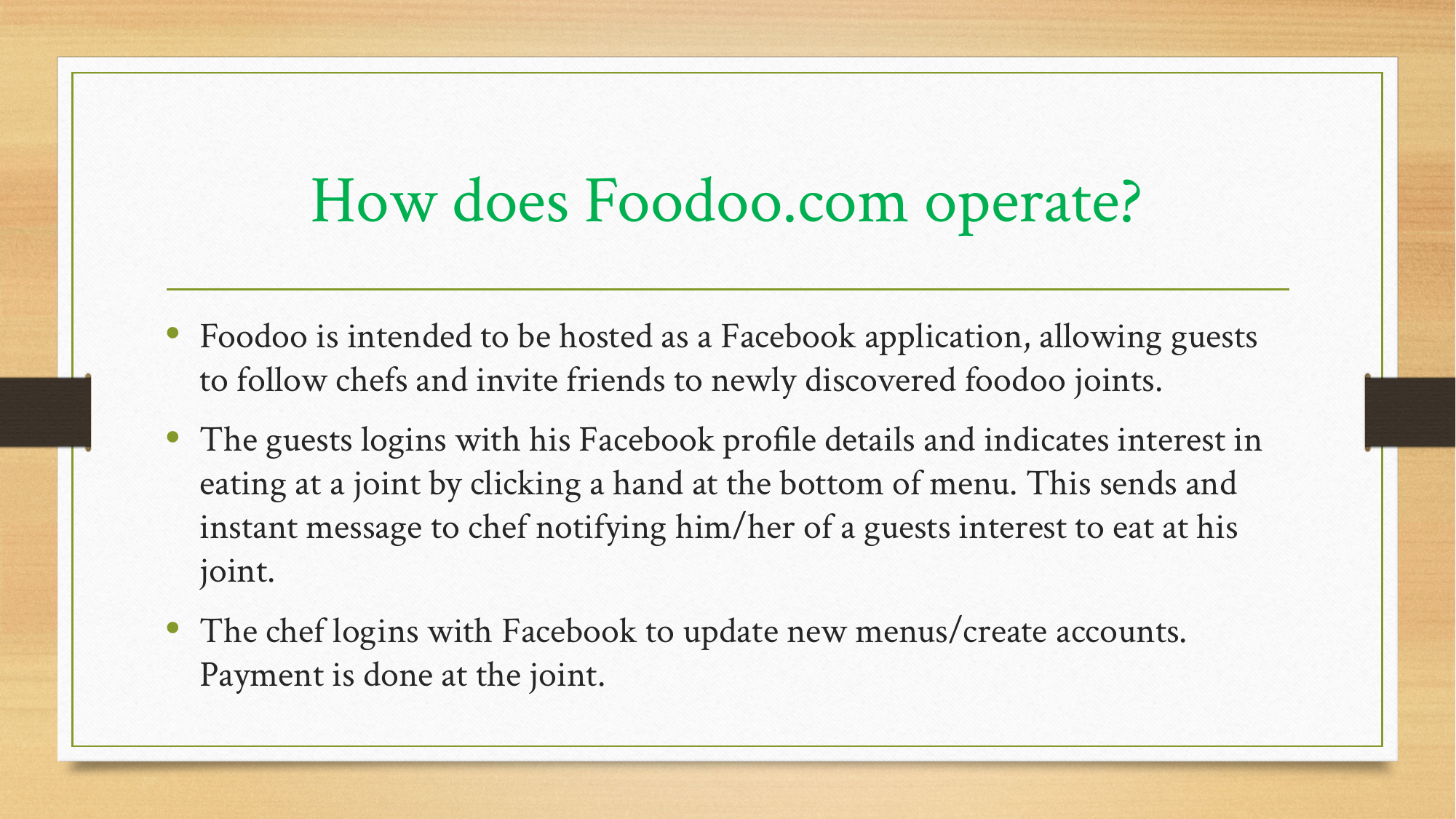

# How does Foodoo.com operate?
Foodoo is intended to be hosted as a Facebook application, allowing guests to follow chefs and invite friends to newly discovered foodoo joints.
The guests logins with his Facebook profile details and indicates interest in eating at a joint by clicking a hand at the bottom of menu. This sends and instant message to chef notifying him/her of a guests interest to eat at his joint.
The chef logins with Facebook to update new menus/create accounts. Payment is done at the joint.